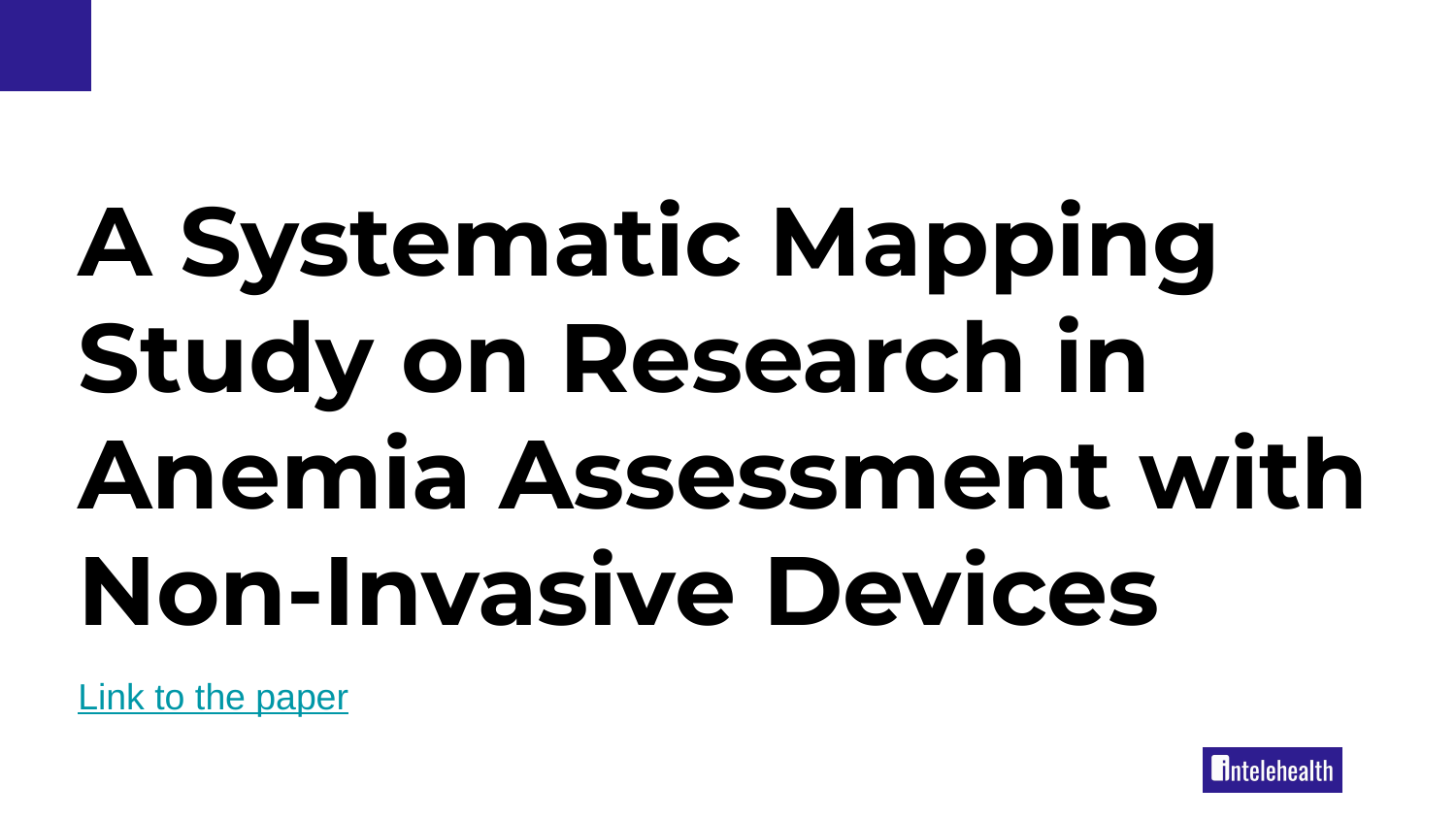

# A Systematic Mapping Study on Research in Anemia Assessment with Non-Invasive Devices
Link to the paper